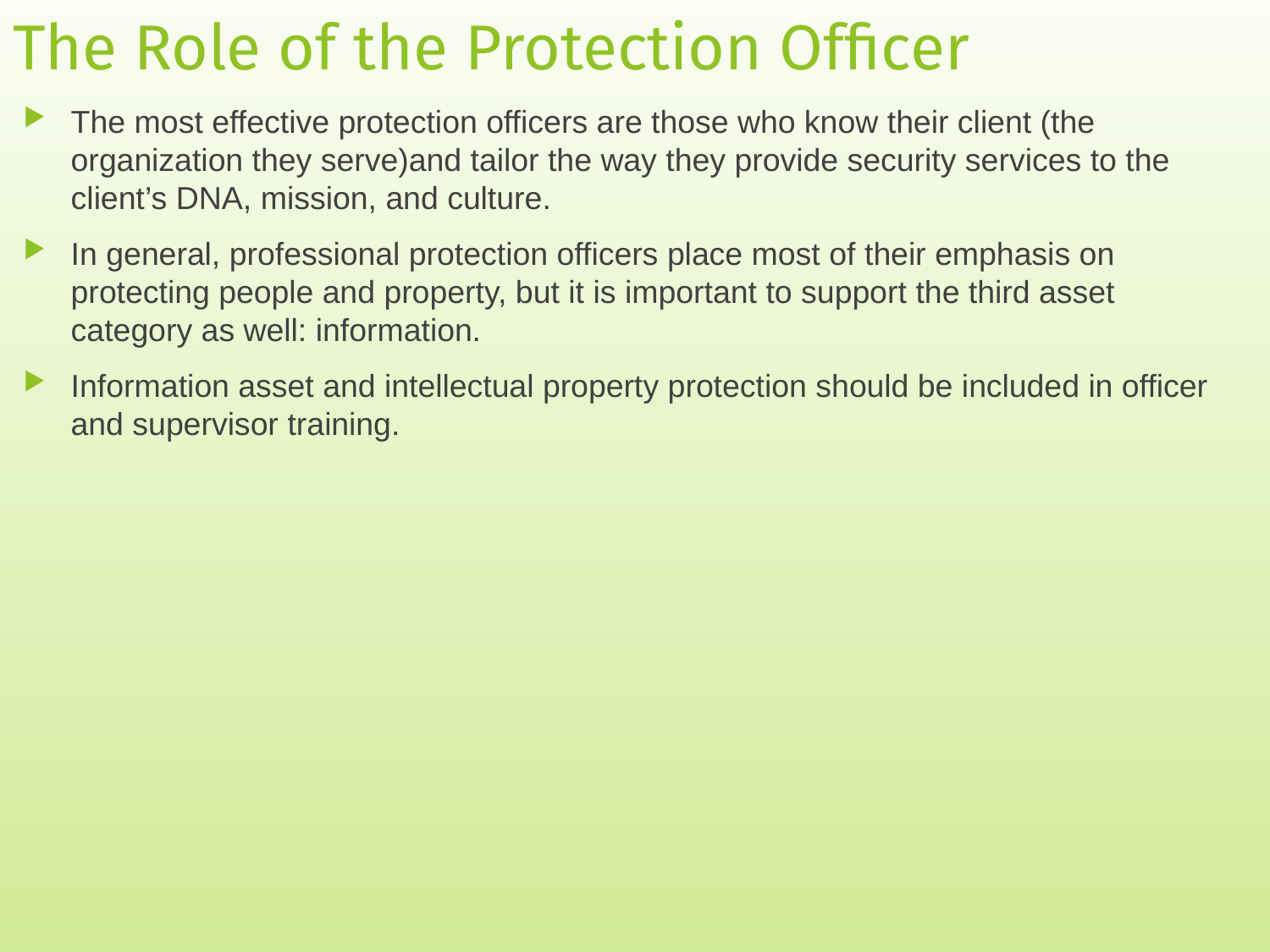

# The Role of the Protection Officer
The most effective protection officers are those who know their client (the organization they serve)and tailor the way they provide security services to the client’s DNA, mission, and culture.
In general, professional protection officers place most of their emphasis on protecting people and property, but it is important to support the third asset category as well: information.
Information asset and intellectual property protection should be included in officer and supervisor training.

18